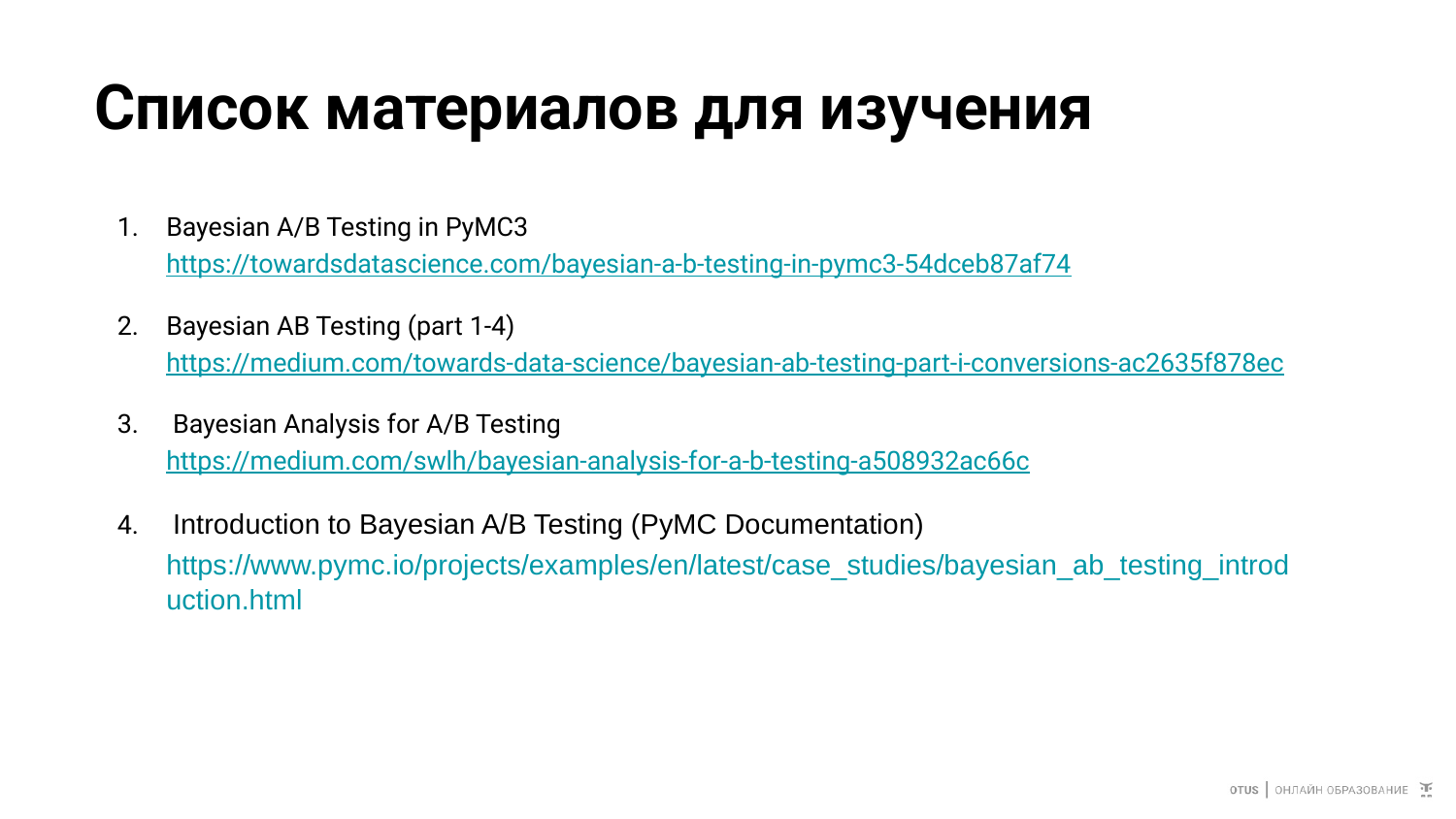

# Список материалов для изучения
Bayesian A/B Testing in PyMC3 https://towardsdatascience.com/bayesian-a-b-testing-in-pymc3-54dceb87af74
Bayesian AB Testing (part 1-4) https://medium.com/towards-data-science/bayesian-ab-testing-part-i-conversions-ac2635f878ec
 Bayesian Analysis for A/B Testing https://medium.com/swlh/bayesian-analysis-for-a-b-testing-a508932ac66c
 Introduction to Bayesian A/B Testing (PyMC Documentation) https://www.pymc.io/projects/examples/en/latest/case_studies/bayesian_ab_testing_introduction.html